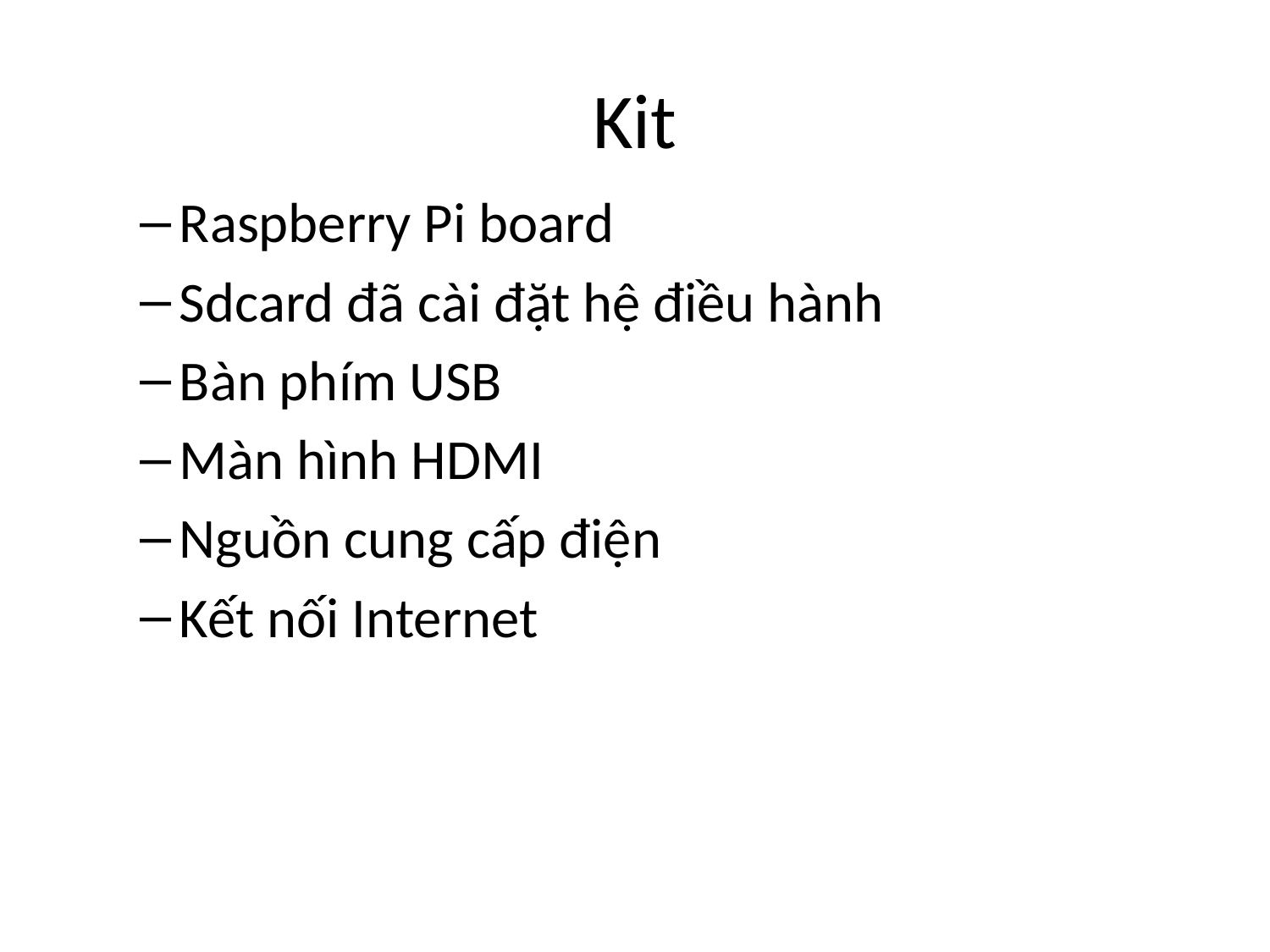

# Kit
Raspberry Pi board
Sdcard đã cài đặt hệ điều hành
Bàn phím USB
Màn hình HDMI
Nguồn cung cấp điện
Kết nối Internet